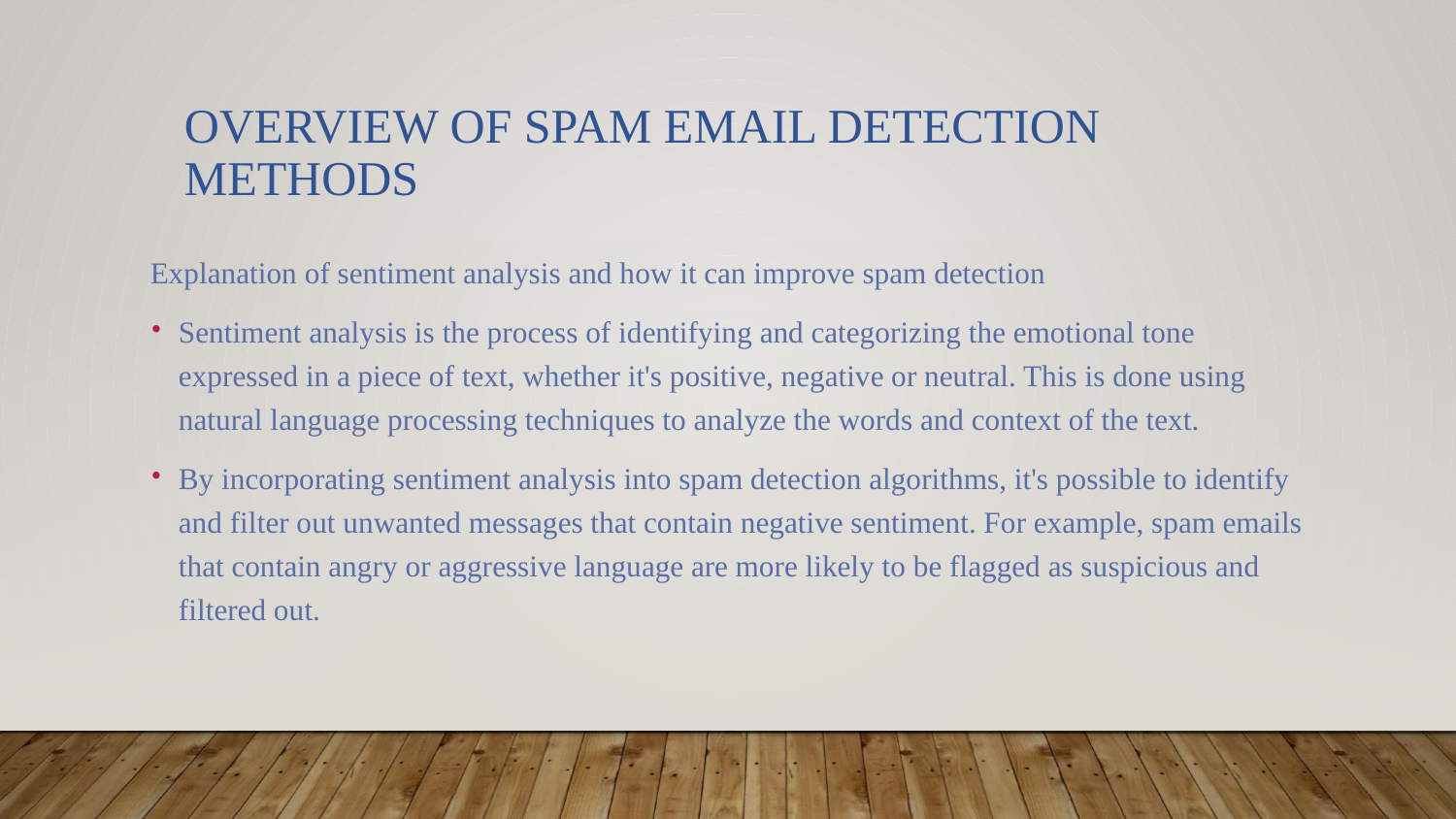

# OVERVIEW OF SPAM EMAIL DETECTION METHODS
Explanation of sentiment analysis and how it can improve spam detection
Sentiment analysis is the process of identifying and categorizing the emotional tone expressed in a piece of text, whether it's positive, negative or neutral. This is done using natural language processing techniques to analyze the words and context of the text.
By incorporating sentiment analysis into spam detection algorithms, it's possible to identify and filter out unwanted messages that contain negative sentiment. For example, spam emails that contain angry or aggressive language are more likely to be flagged as suspicious and filtered out.